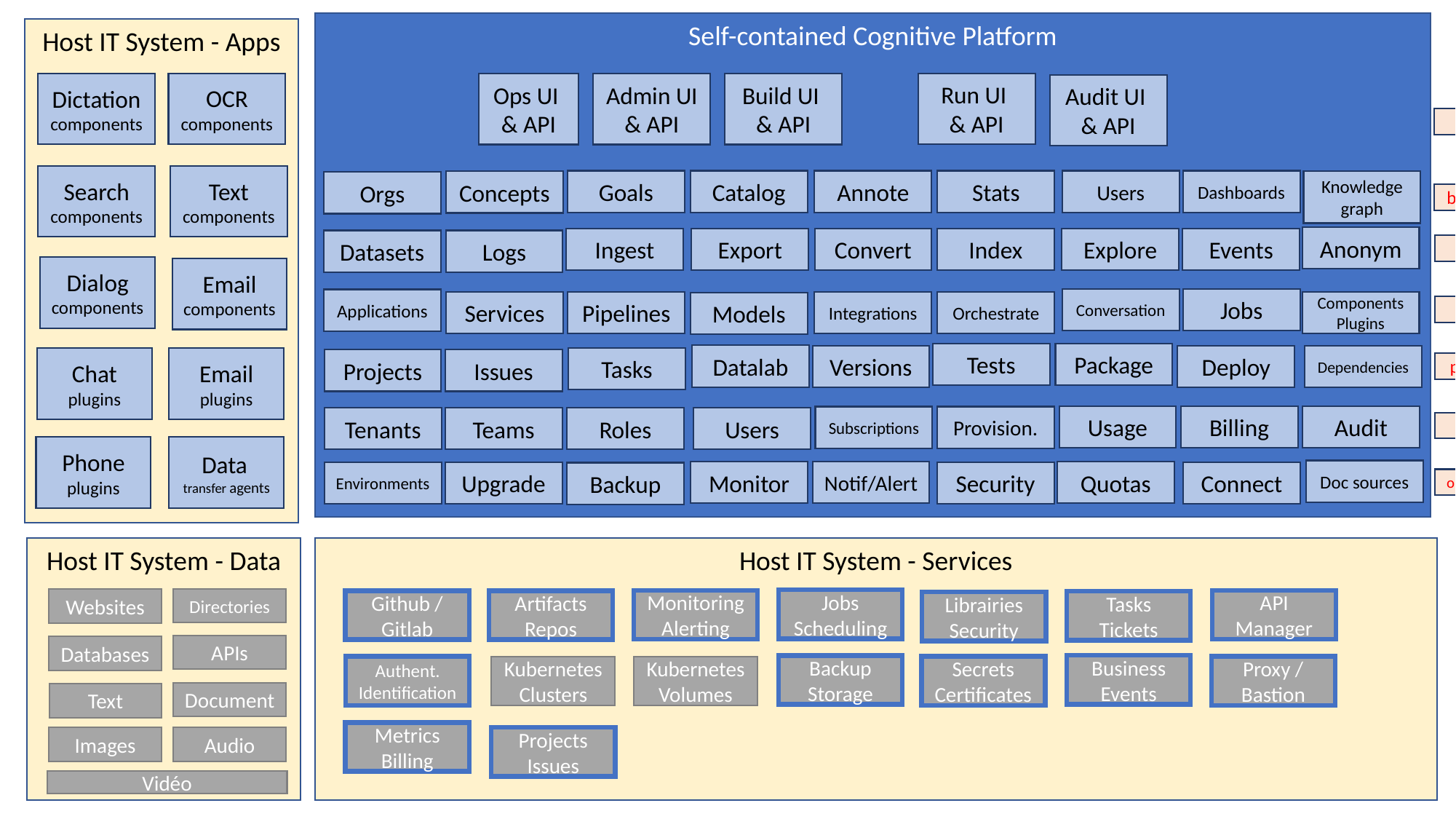

Self-contained Cognitive Platform
Host IT System - Apps
OCR components
Run UI
& API
Dictation components
Ops UI
& API
Admin UI
& API
Build UI
& API
Audit UI
& API
api
Search components
Text components
Goals
Annote
Stats
Users
Dashboards
Catalog
Knowledge graph
Concepts
Orgs
business
Anonym
Events
Ingest
Export
Convert
Index
Explore
Logs
Datasets
data
Dialog components
Email components
Conversation
Jobs
Applications
Components Plugins
Orchestrate
Integrations
Services
Pipelines
Models
apps
Package
Tests
Datalab
Dependencies
Versions
Deploy
Tasks
Chat plugins
Email plugins
Projects
Issues
projects
Usage
Billing
Audit
Provision.
Subscriptions
Users
Tenants
Teams
Roles
teams
Data
transfer agents
Phone plugins
Doc sources
Quotas
Notif/Alert
Monitor
Environments
Upgrade
Security
Connect
Backup
operations
Host IT System - Data
Host IT System - Services
Directories
Websites
Jobs Scheduling
Monitoring
Alerting
API Manager
Artifacts
Repos
Github /
Gitlab
Tasks
Tickets
Librairies Security
APIs
Databases
Business
Events
Backup Storage
Proxy / Bastion
Kubernetes Clusters
Kubernetes Volumes
Secrets
Certificates
Authent.
Identification
Document
Text
Metrics Billing
Projects
Issues
Images
Audio
Vidéo